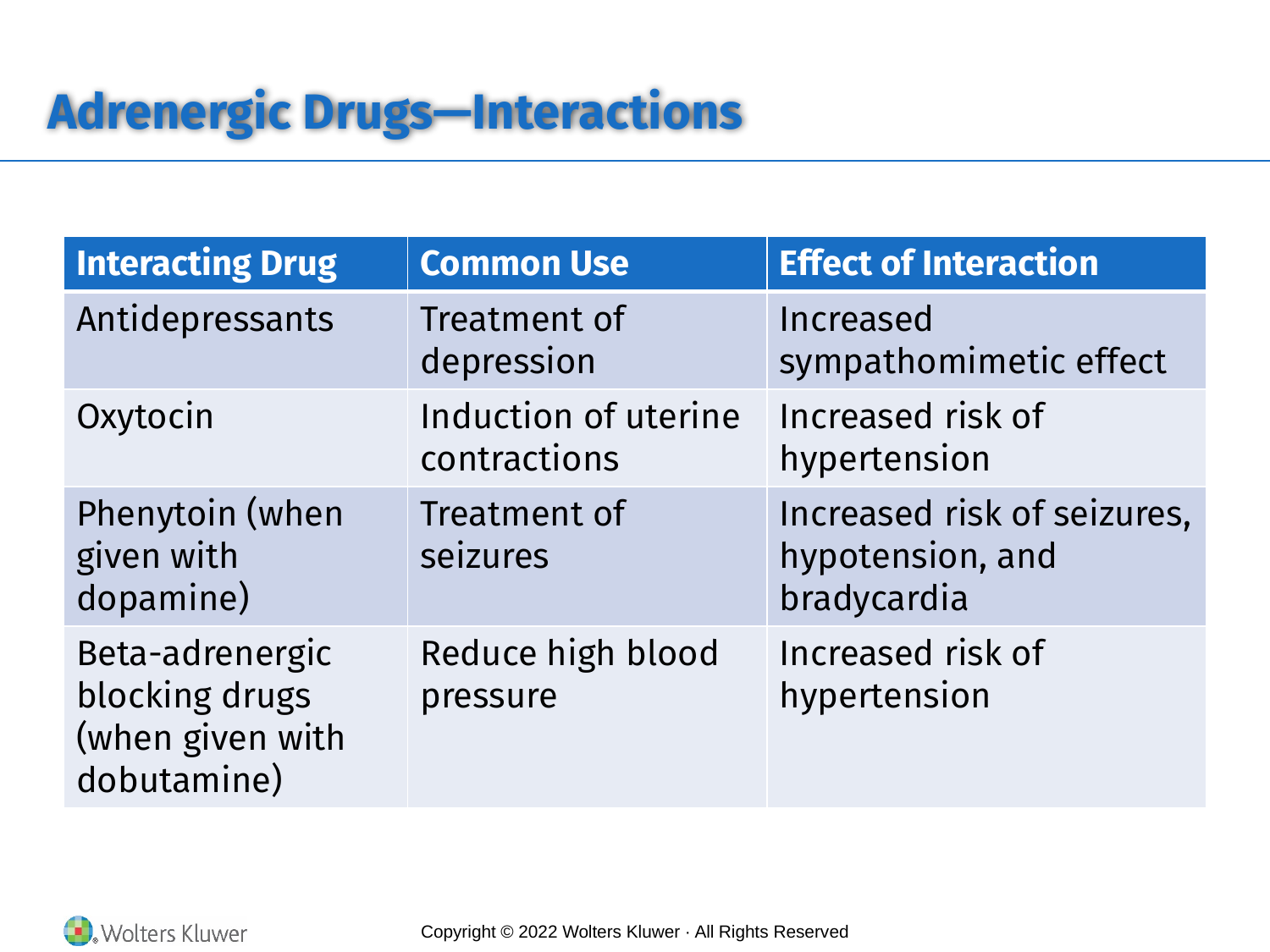

Adrenergic Drugs—Interactions
| Interacting Drug | Common Use | Effect of Interaction |
| --- | --- | --- |
| Antidepressants | Treatment of depression | Increased sympathomimetic effect |
| Oxytocin | Induction of uterine contractions | Increased risk of hypertension |
| Phenytoin (when given with dopamine) | Treatment of seizures | Increased risk of seizures, hypotension, and bradycardia |
| Beta-adrenergic blocking drugs (when given with dobutamine) | Reduce high blood pressure | Increased risk of hypertension |